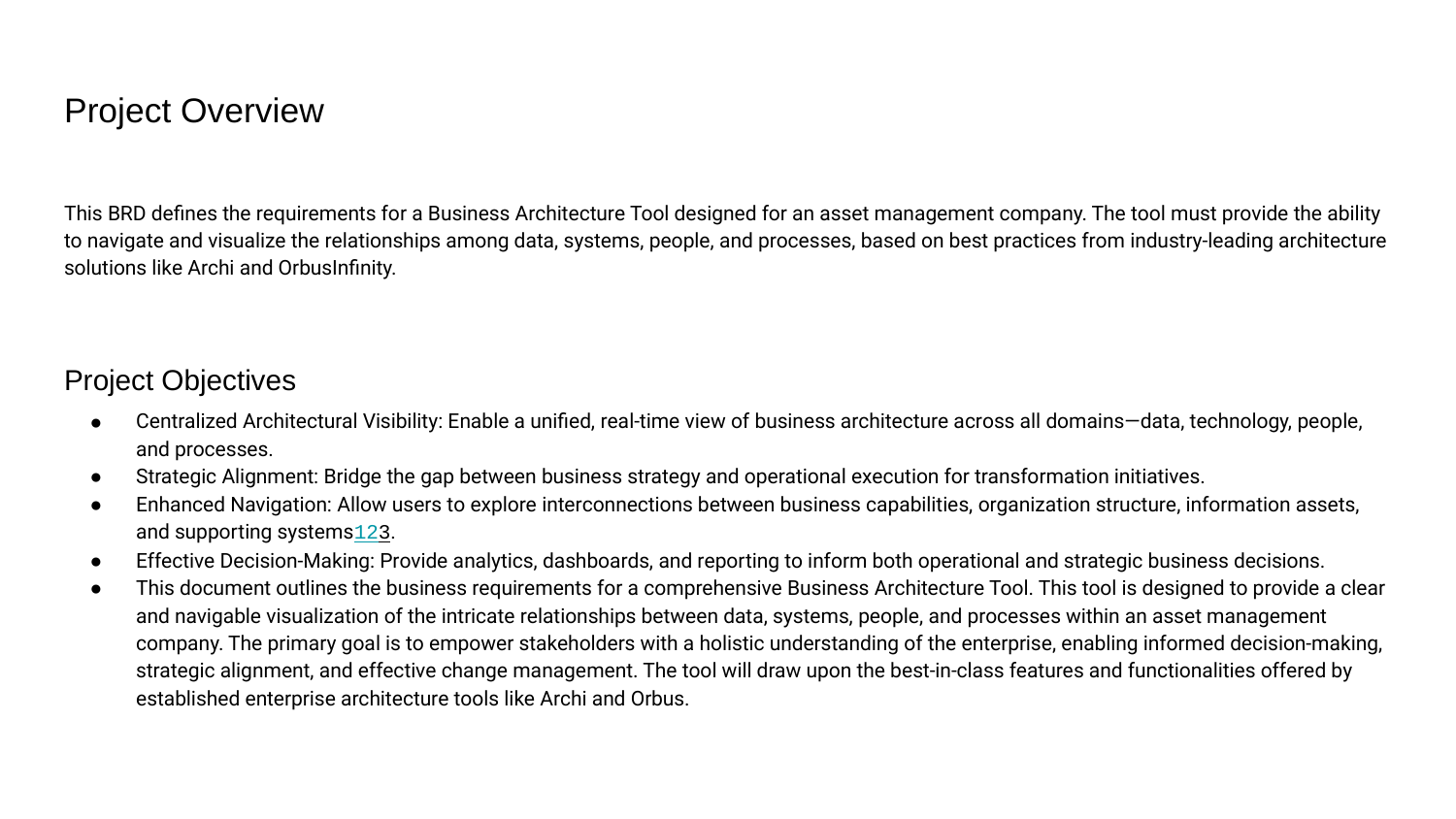

# Project Overview
This BRD defines the requirements for a Business Architecture Tool designed for an asset management company. The tool must provide the ability to navigate and visualize the relationships among data, systems, people, and processes, based on best practices from industry-leading architecture solutions like Archi and OrbusInfinity.

Project Objectives
Centralized Architectural Visibility: Enable a unified, real-time view of business architecture across all domains—data, technology, people, and processes.
Strategic Alignment: Bridge the gap between business strategy and operational execution for transformation initiatives.
Enhanced Navigation: Allow users to explore interconnections between business capabilities, organization structure, information assets, and supporting systems123.
Effective Decision-Making: Provide analytics, dashboards, and reporting to inform both operational and strategic business decisions.
This document outlines the business requirements for a comprehensive Business Architecture Tool. This tool is designed to provide a clear and navigable visualization of the intricate relationships between data, systems, people, and processes within an asset management company. The primary goal is to empower stakeholders with a holistic understanding of the enterprise, enabling informed decision-making, strategic alignment, and effective change management. The tool will draw upon the best-in-class features and functionalities offered by established enterprise architecture tools like Archi and Orbus.